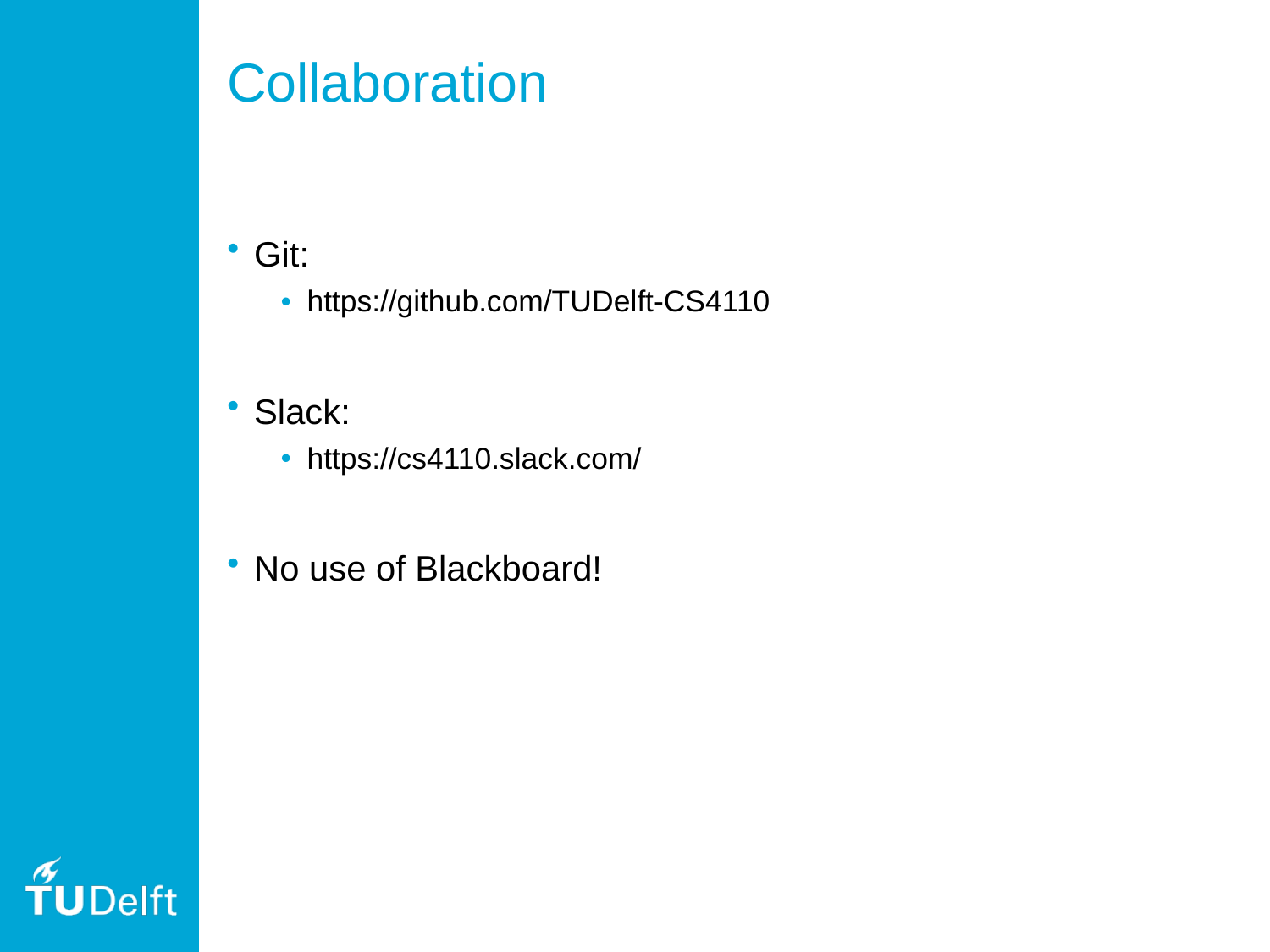

# Collaboration
Git:
https://github.com/TUDelft-CS4110

Slack:
https://cs4110.slack.com/

No use of Blackboard!